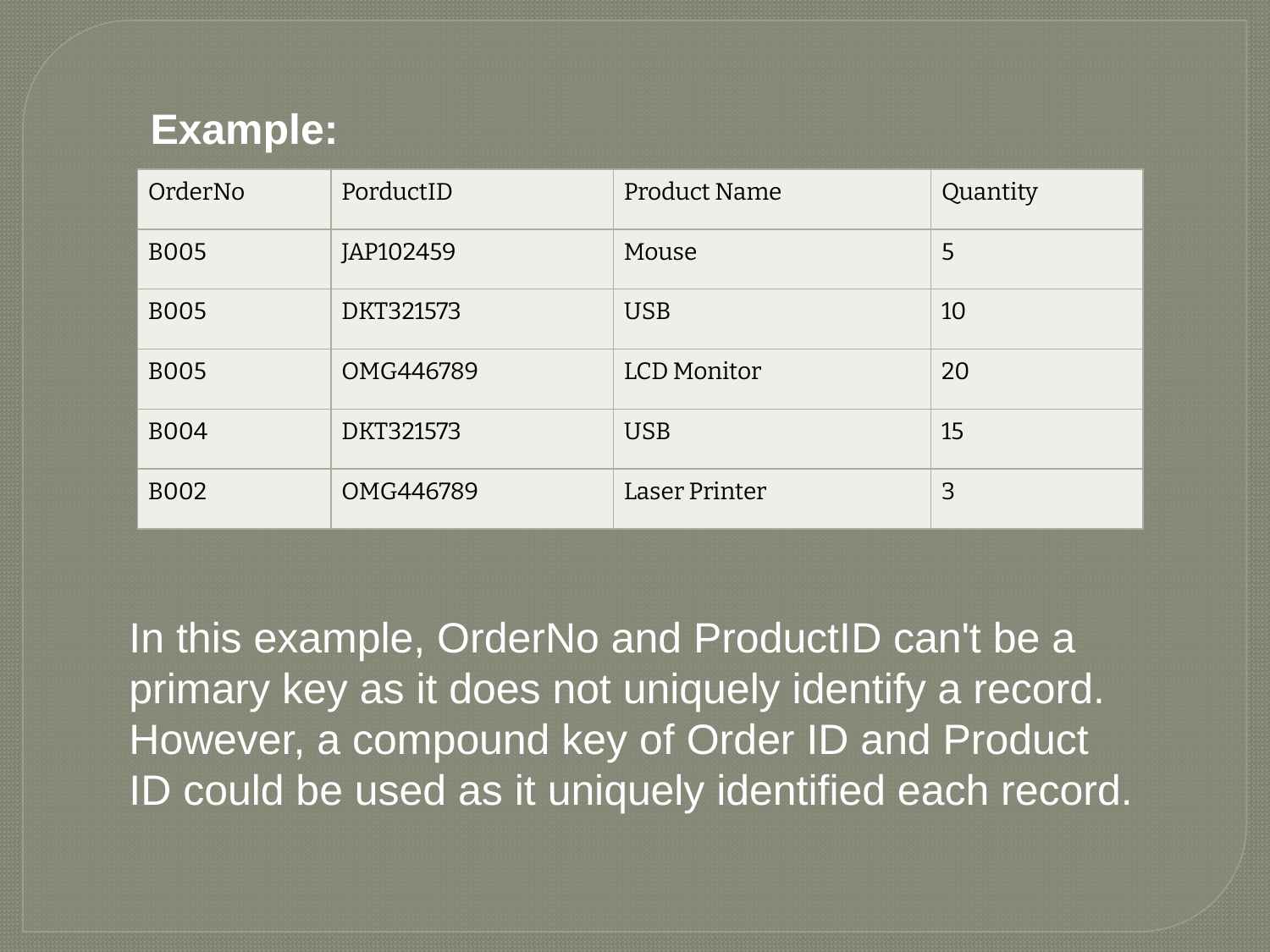

Example:
| OrderNo | PorductID | Product Name | Quantity |
| --- | --- | --- | --- |
| B005 | JAP102459 | Mouse | 5 |
| B005 | DKT321573 | USB | 10 |
| B005 | OMG446789 | LCD Monitor | 20 |
| B004 | DKT321573 | USB | 15 |
| B002 | OMG446789 | Laser Printer | 3 |
In this example, OrderNo and ProductID can't be a primary key as it does not uniquely identify a record. However, a compound key of Order ID and Product ID could be used as it uniquely identified each record.